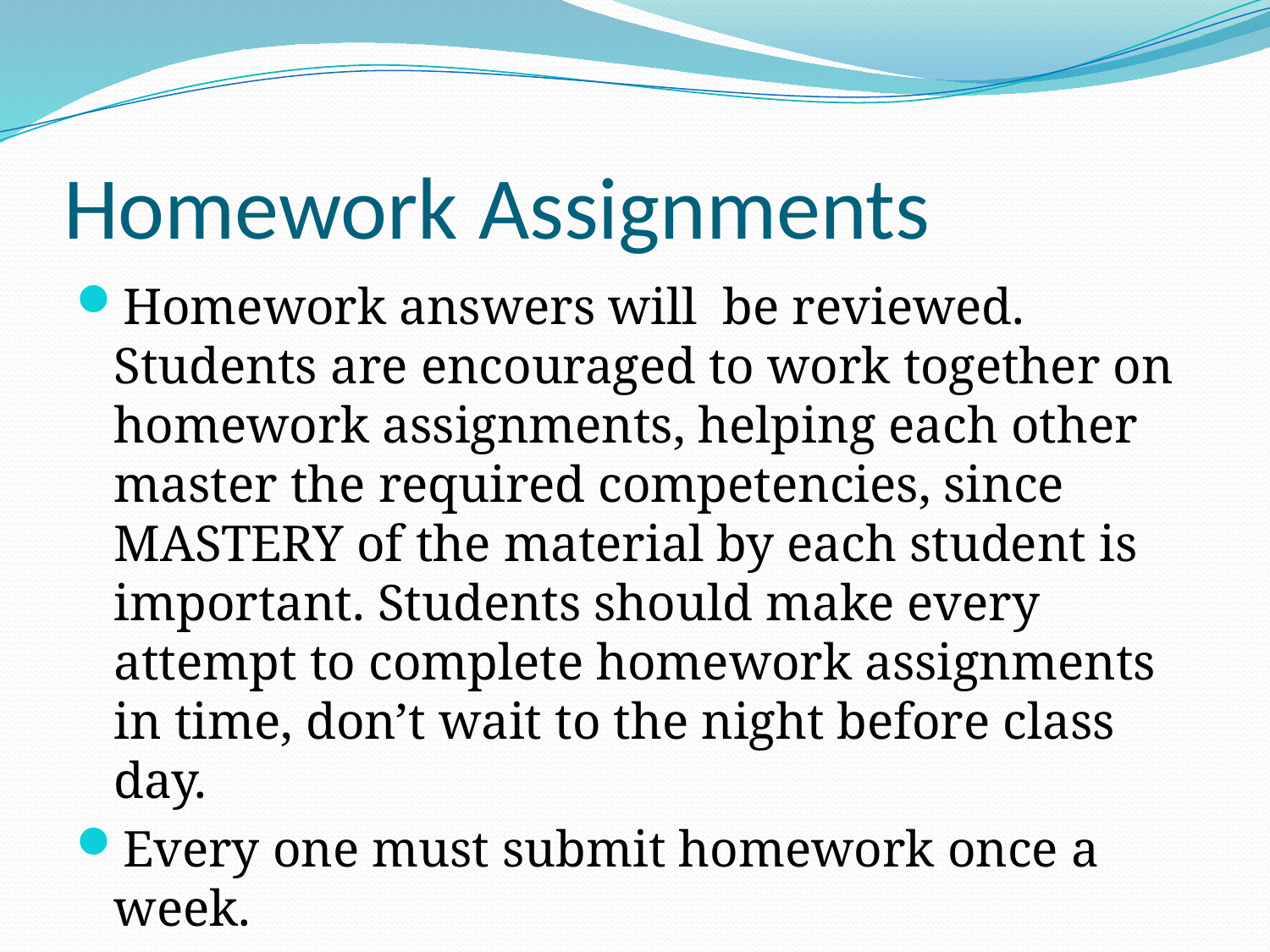

# Homework Assignments
Homework answers will  be reviewed.  Students are encouraged to work together on homework assignments, helping each other master the required competencies, since MASTERY of the material by each student is important. Students should make every attempt to complete homework assignments in time, don’t wait to the night before class day.
Every one must submit homework once a week.